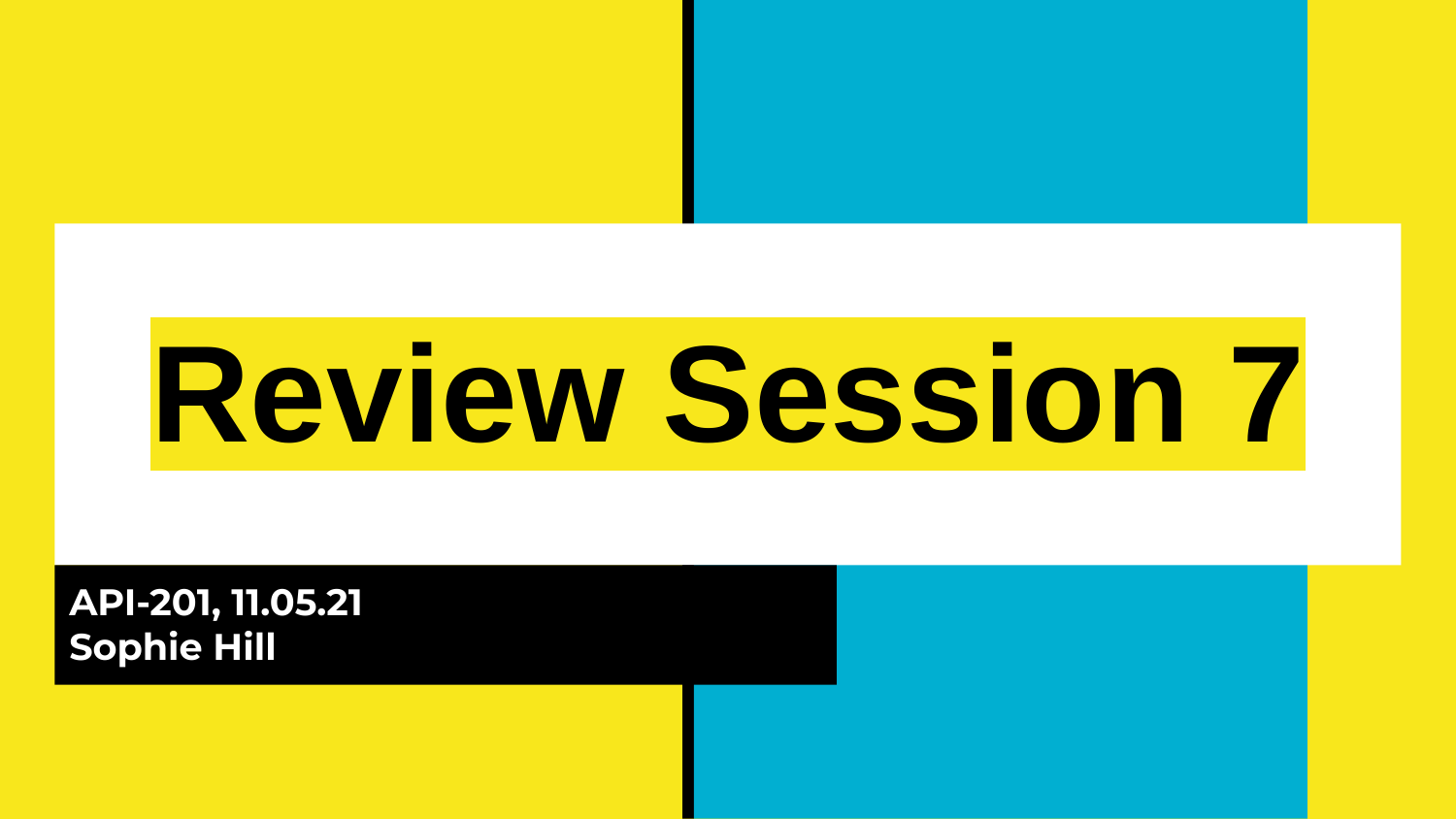

# Review Session 7
API-201, 11.05.21
Sophie Hill